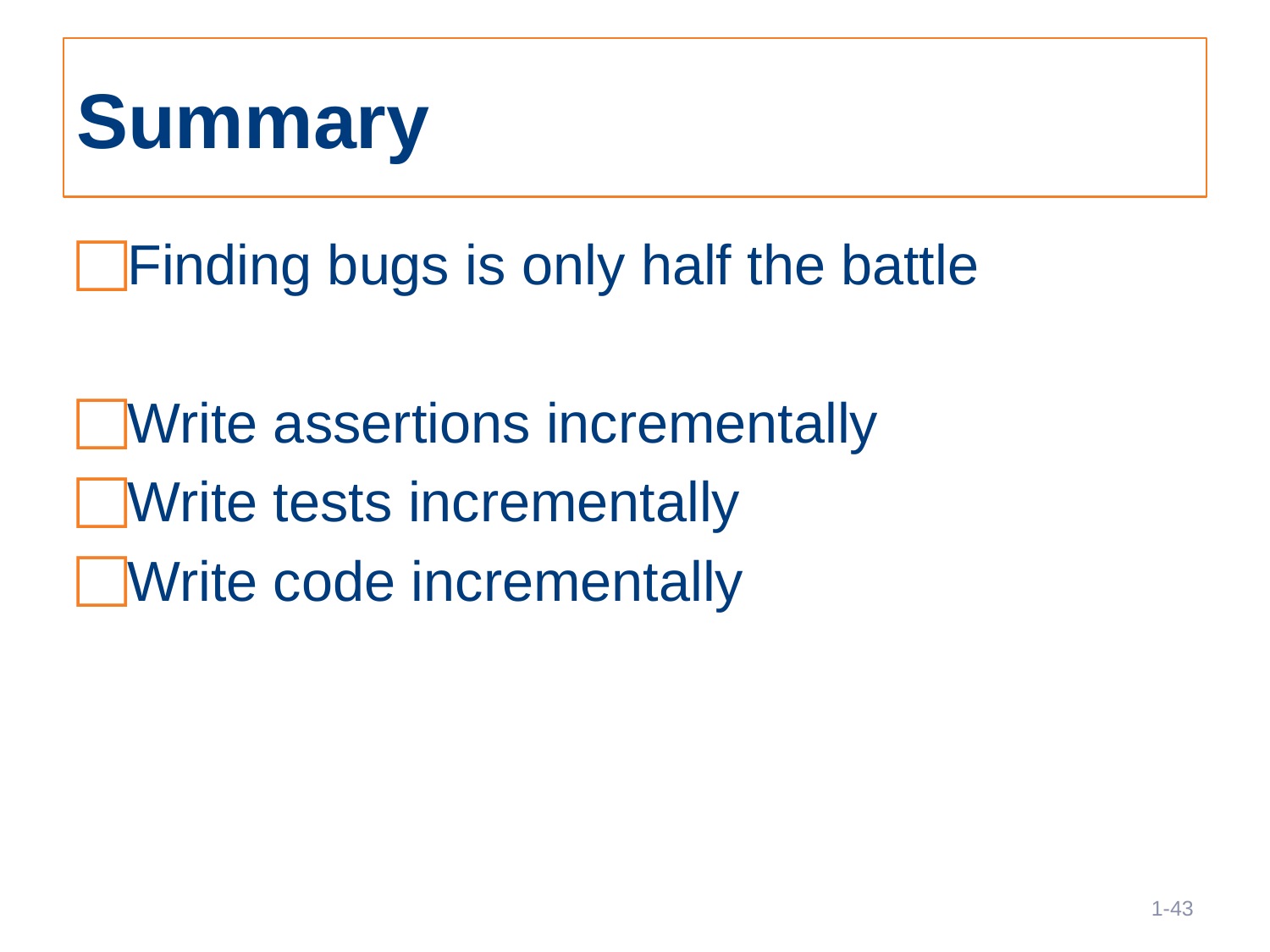

# Summary
Finding bugs is only half the battle

Write assertions incrementally
Write tests incrementally
Write code incrementally
43